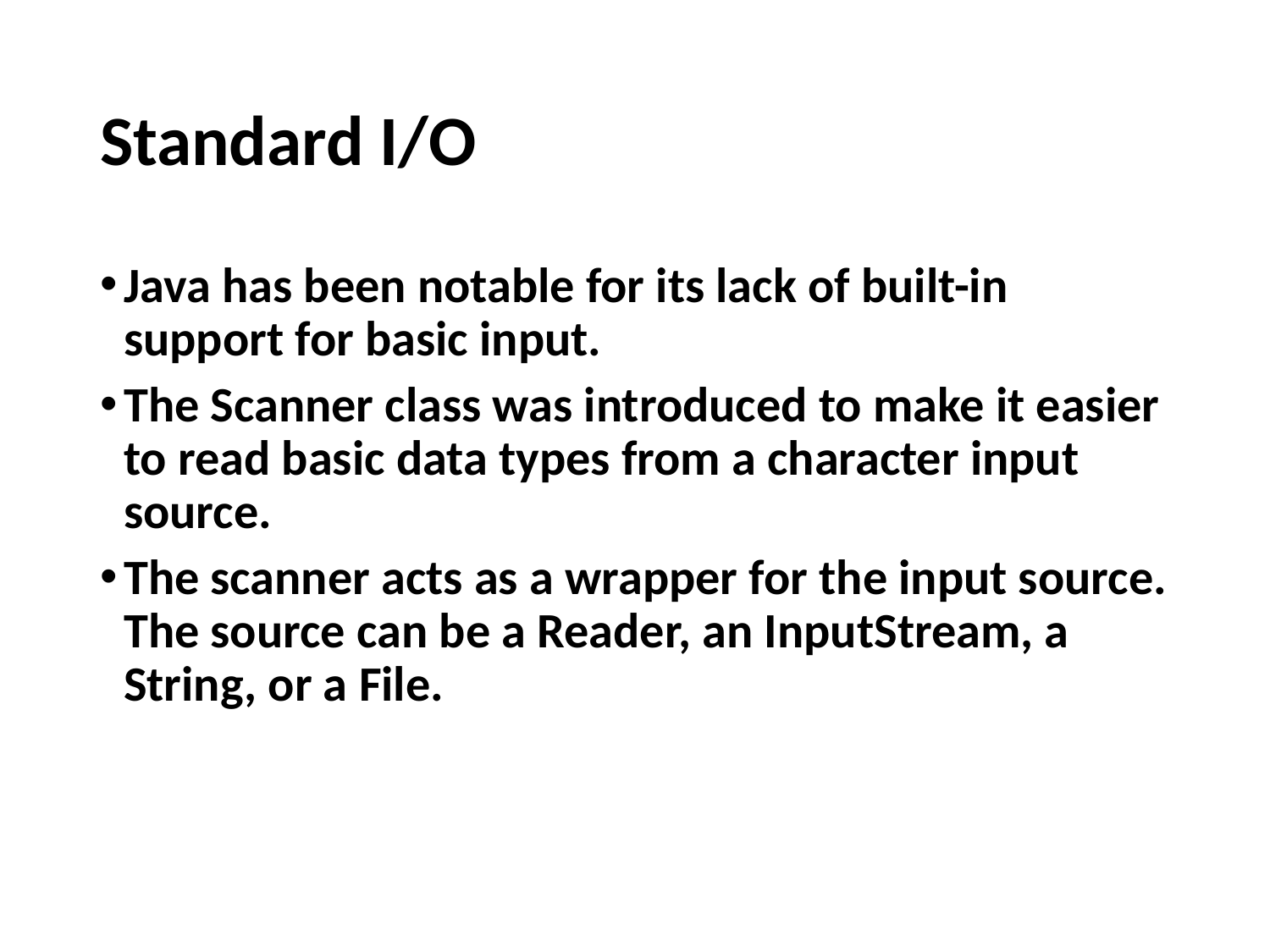

# Standard I/O
Java has been notable for its lack of built-in support for basic input.
The Scanner class was introduced to make it easier to read basic data types from a character input source.
The scanner acts as a wrapper for the input source. The source can be a Reader, an InputStream, a String, or a File.